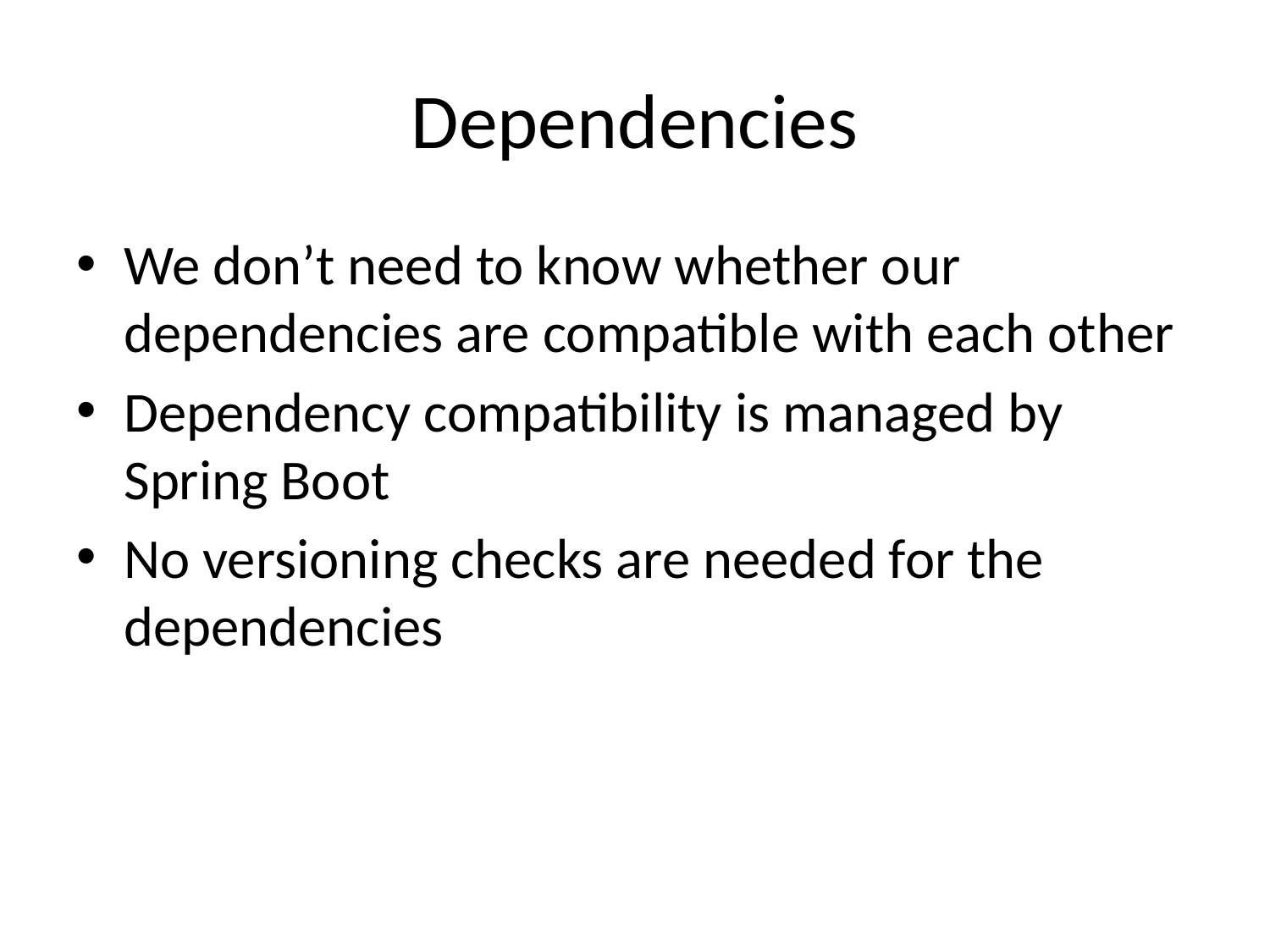

# Dependencies
We don’t need to know whether our dependencies are compatible with each other
Dependency compatibility is managed by Spring Boot
No versioning checks are needed for the dependencies